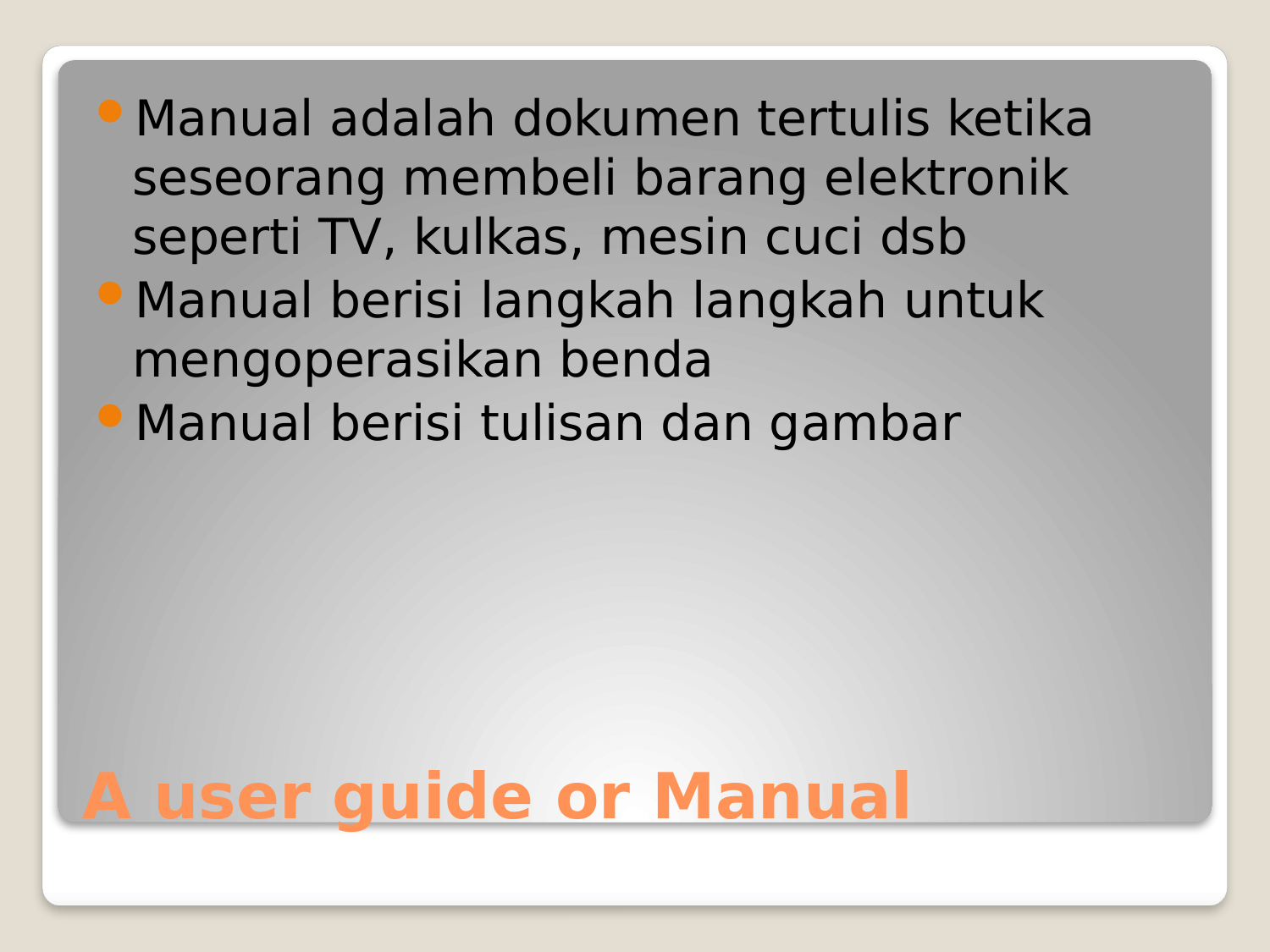

Manual adalah dokumen tertulis ketika seseorang membeli barang elektronik seperti TV, kulkas, mesin cuci dsb
Manual berisi langkah langkah untuk mengoperasikan benda
Manual berisi tulisan dan gambar
# A user guide or Manual